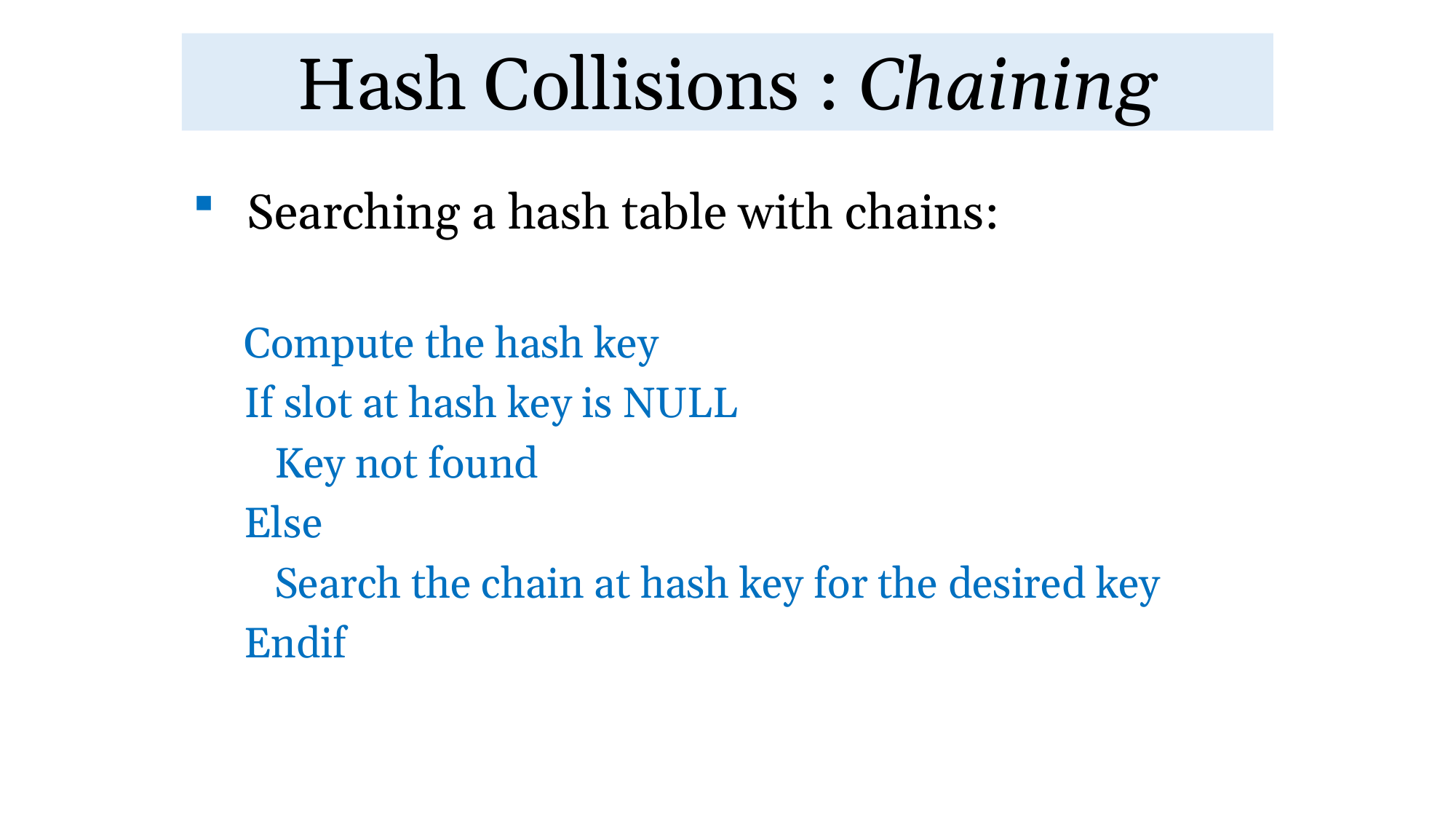

# Hash Collisions : Chaining
Searching a hash table with chains:

     Compute the hash key
     If slot at hash key is NULL
        Key not found
     Else
        Search the chain at hash key for the desired key
     Endif